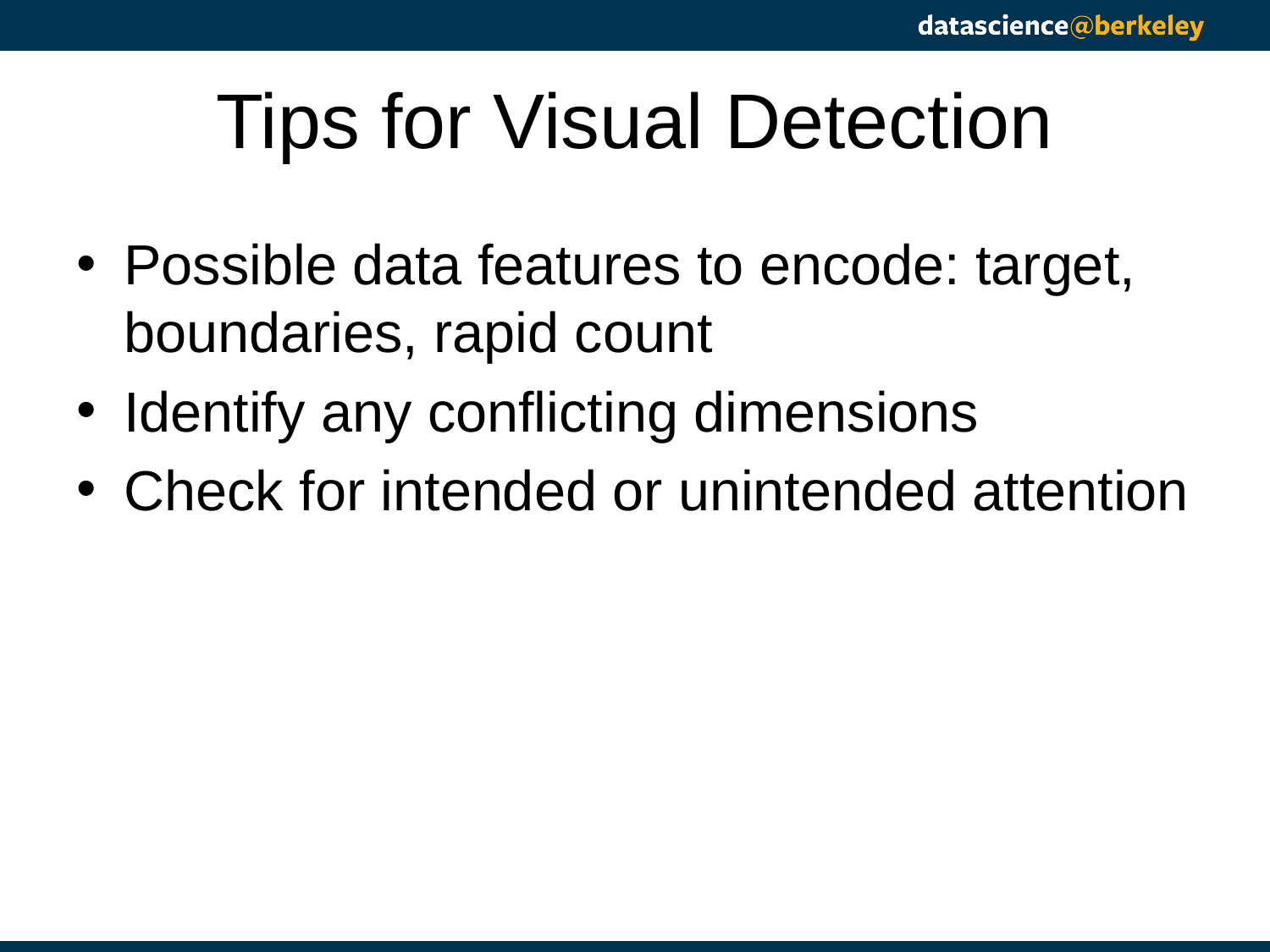

# Tips for Visual Detection
Possible data features to encode: target, boundaries, rapid count
Identify any conflicting dimensions
Check for intended or unintended attention